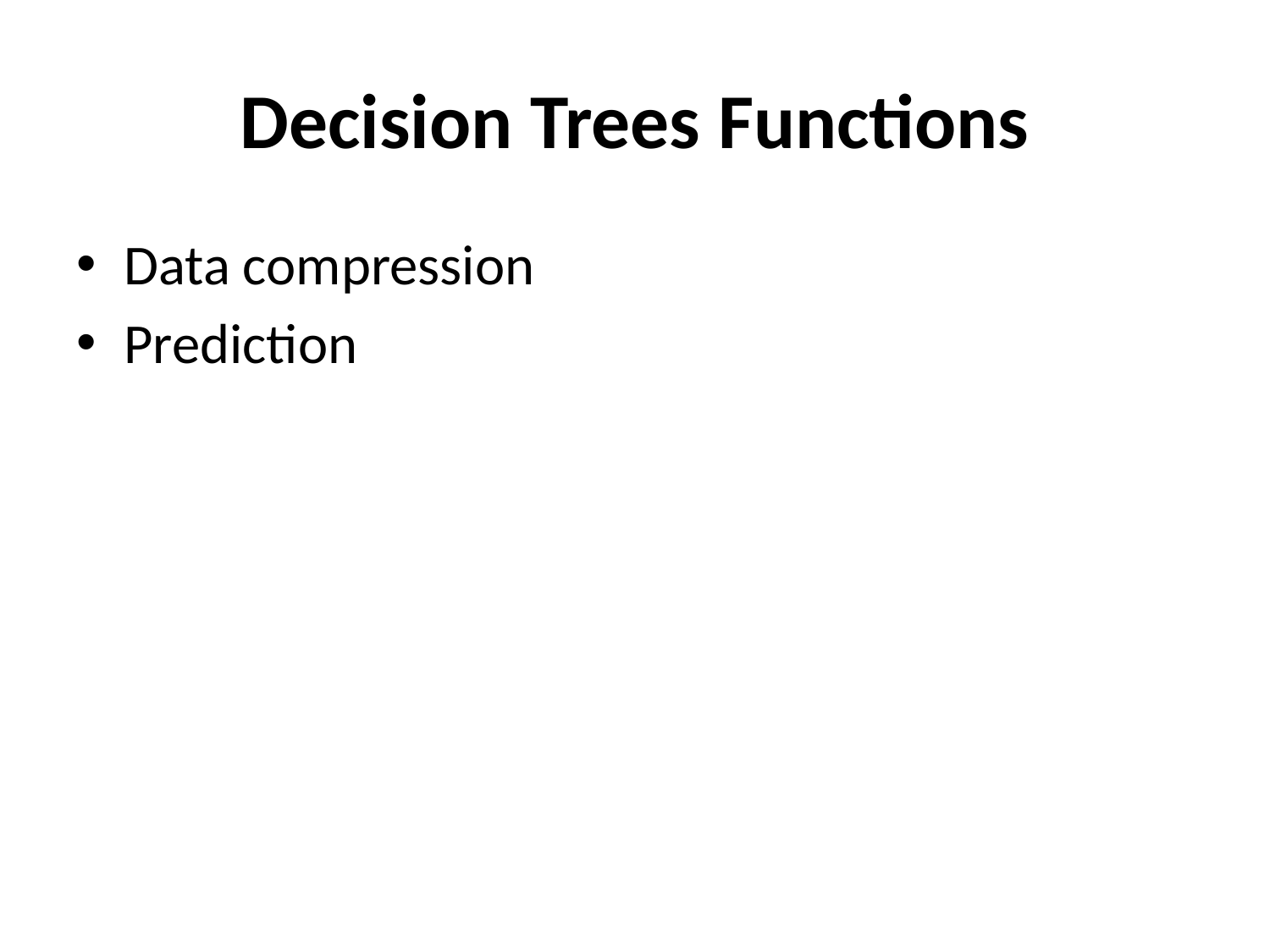

# Decision Trees Functions
Data compression
Prediction